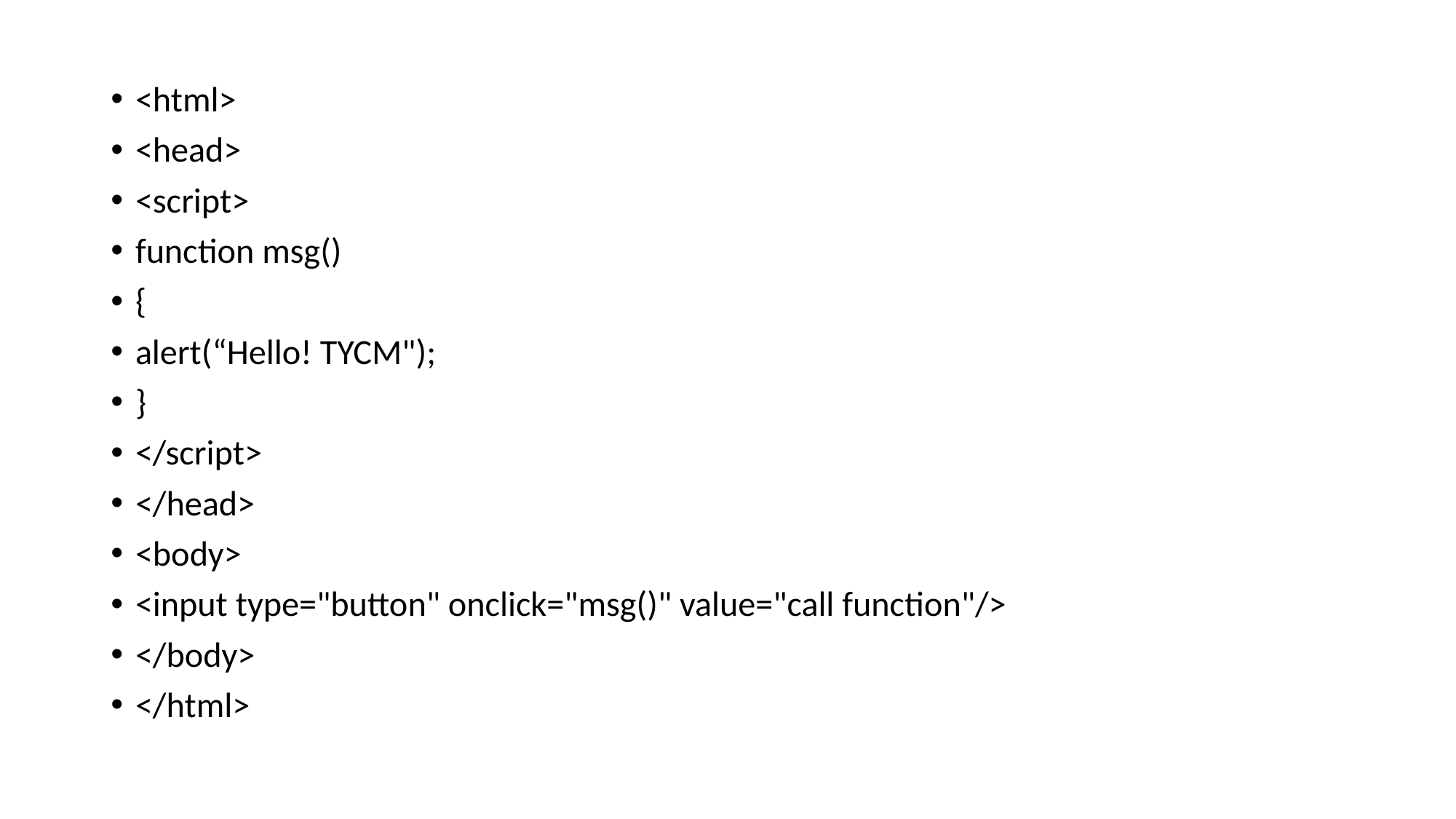

<html>
<head>
<script>
function msg()
{
alert(“Hello! TYCM");
}
</script>
</head>
<body>
<input type="button" onclick="msg()" value="call function"/>
</body>
</html>